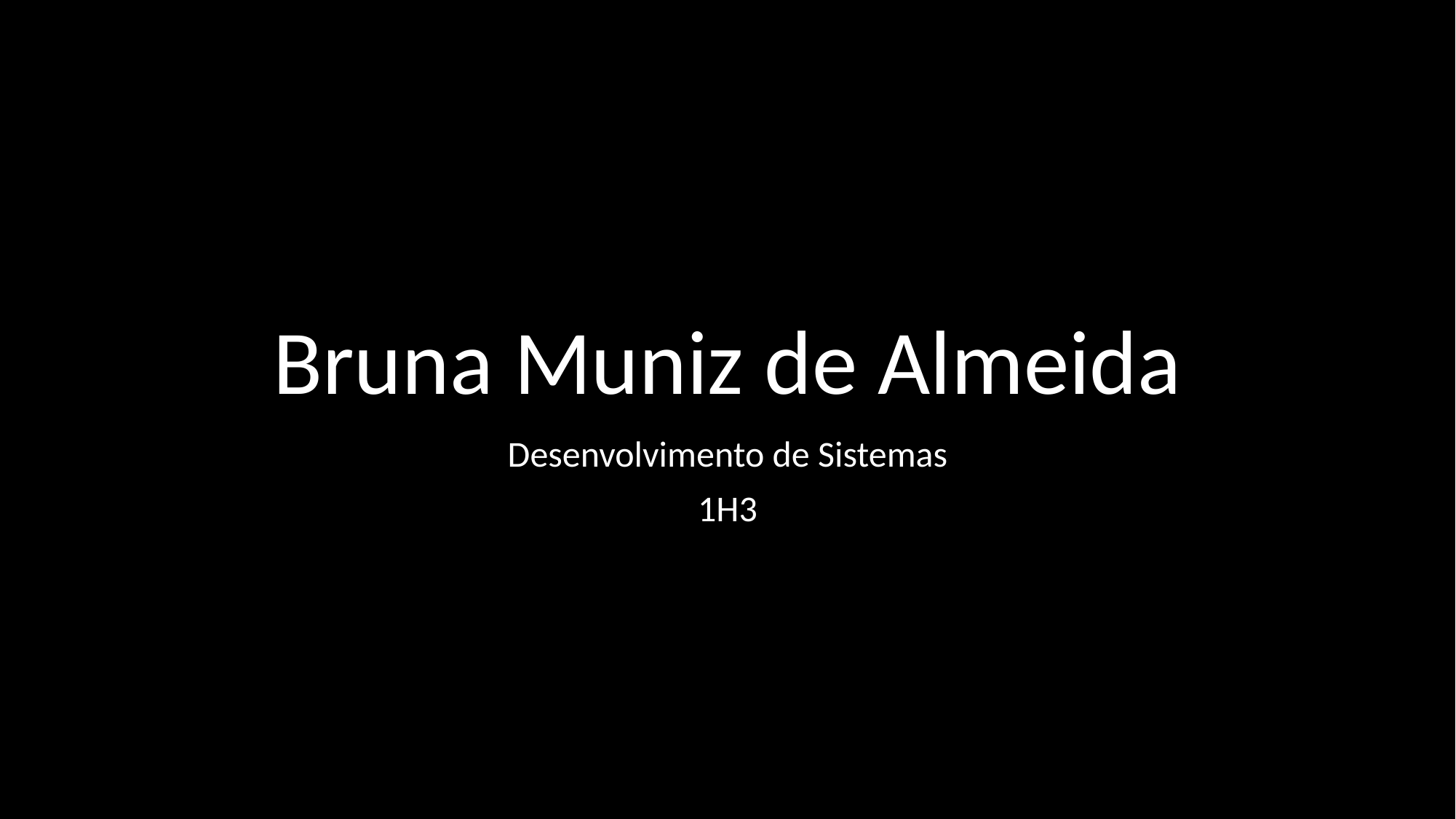

# Bruna Muniz de Almeida
Desenvolvimento de Sistemas
1H3